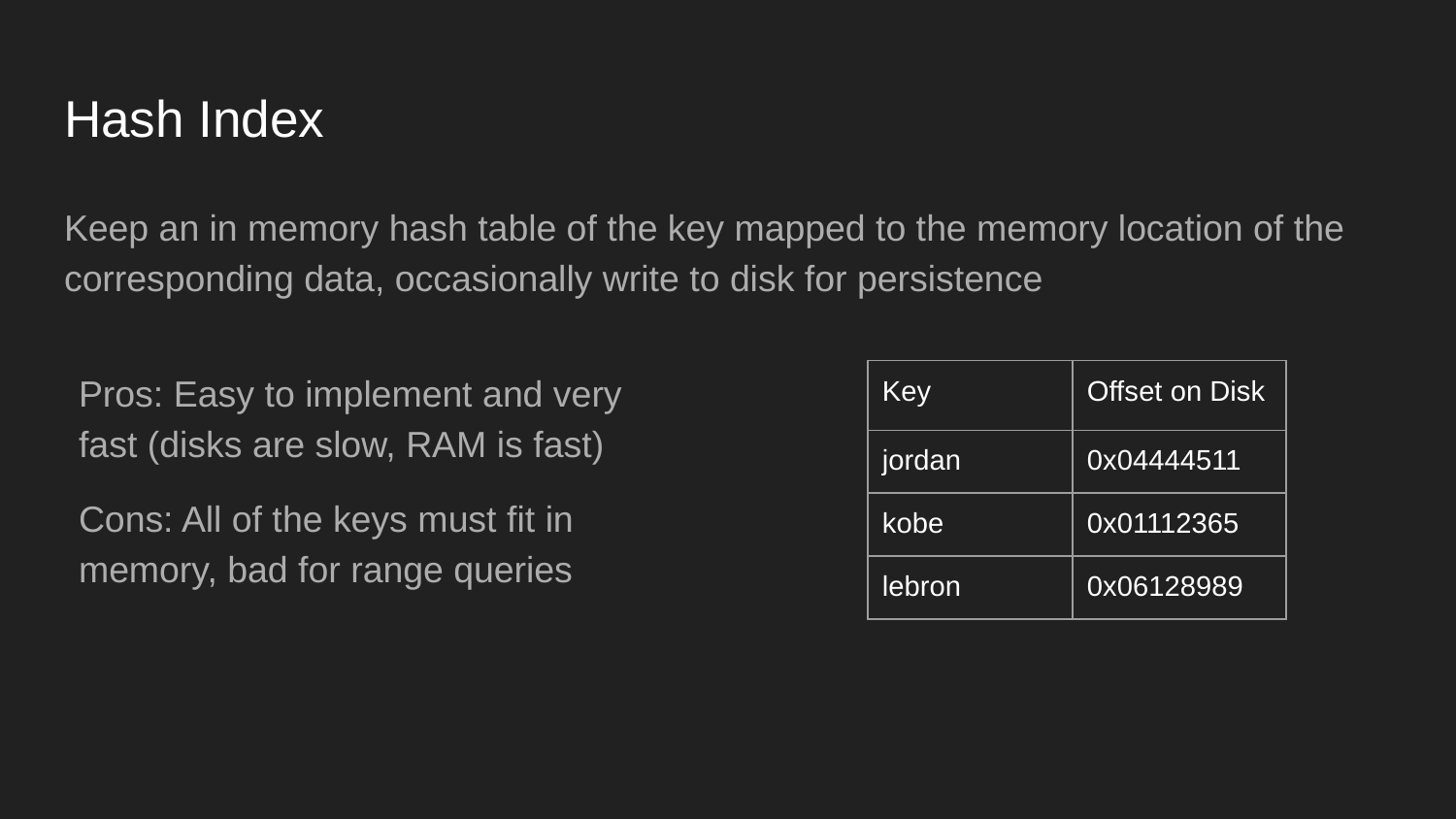

# Hash Index
Keep an in memory hash table of the key mapped to the memory location of the corresponding data, occasionally write to disk for persistence

Pros: Easy to implement and very fast (disks are slow, RAM is fast)
Cons: All of the keys must fit in memory, bad for range queries
| Key | Offset on Disk |
| --- | --- |
| jordan | 0x04444511 |
| kobe | 0x01112365 |
| lebron | 0x06128989 |